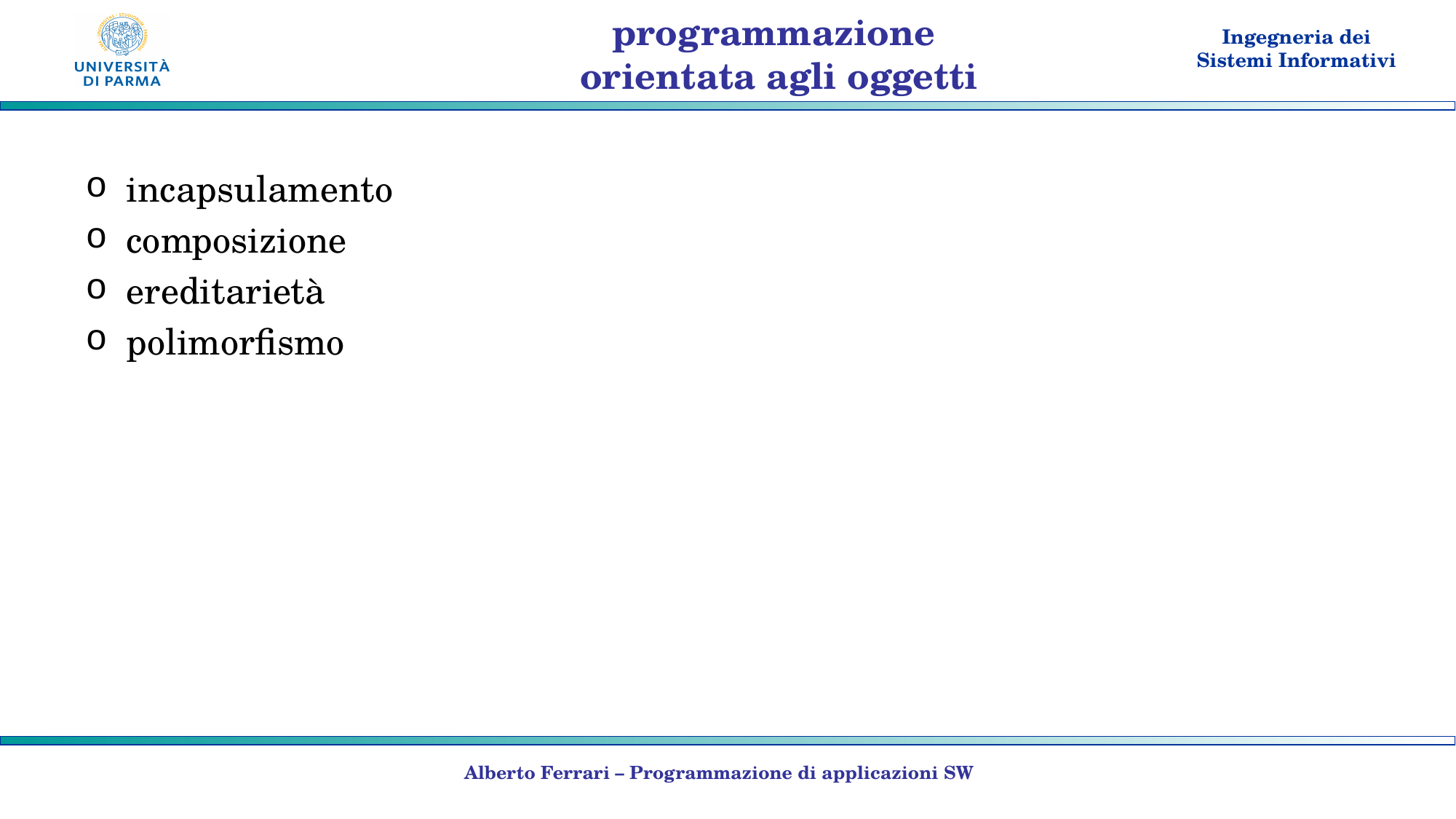

# programmazione orientata agli oggetti
incapsulamento
composizione
ereditarietà
polimorfismo

Alberto Ferrari – Programmazione di applicazioni SW